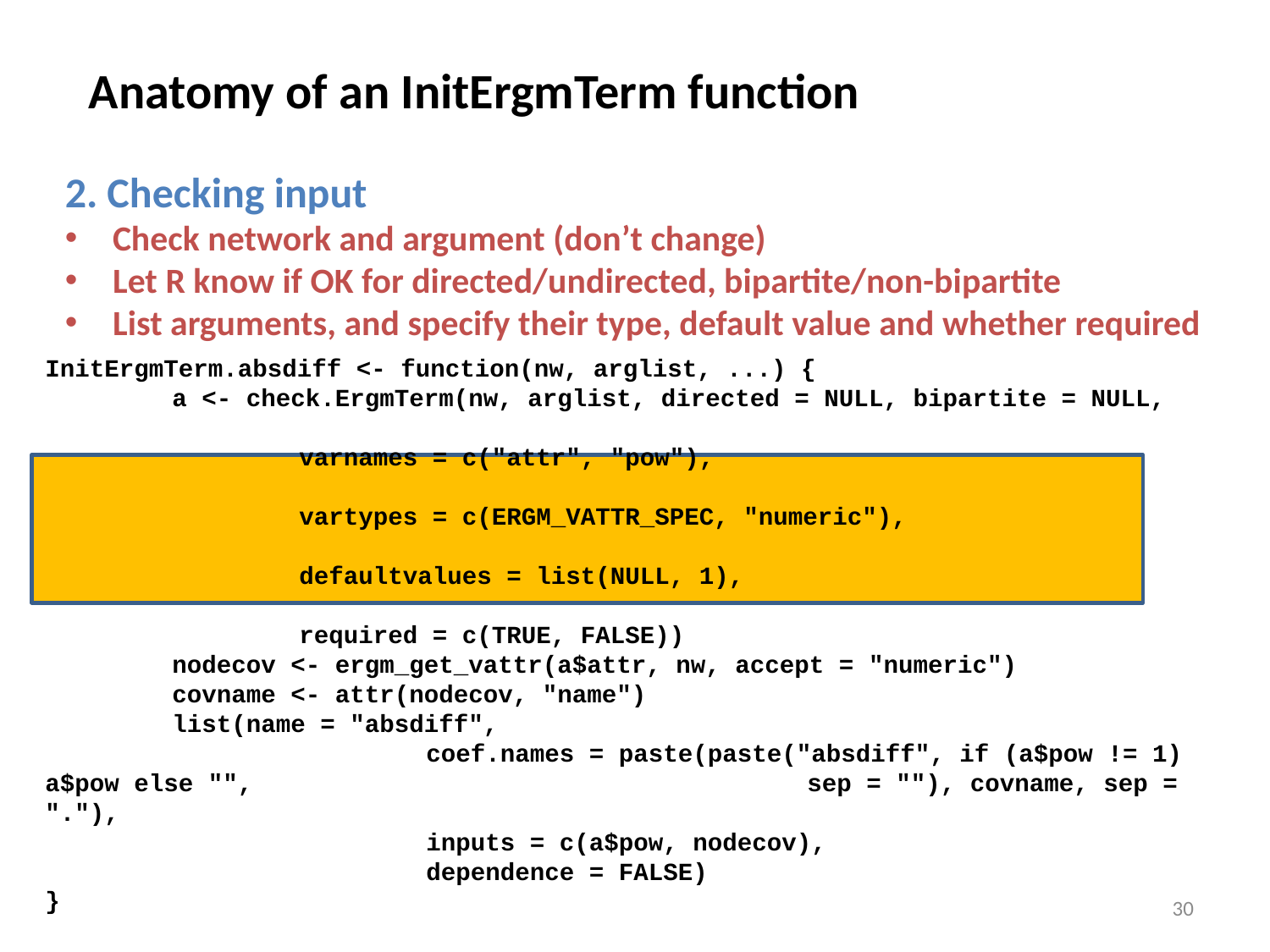

Anatomy of an InitErgmTerm function
2. Checking input
Check network and argument (don’t change)
Let R know if OK for directed/undirected, bipartite/non-bipartite
List arguments, and specify their type, default value and whether required
InitErgmTerm.absdiff <- function(nw, arglist, ...) {
	a <- check.ErgmTerm(nw, arglist, directed = NULL, bipartite = NULL,
											varnames = c("attr", "pow"),
											vartypes = c(ERGM_VATTR_SPEC, "numeric"),
											defaultvalues = list(NULL, 1),
											required = c(TRUE, FALSE))
	nodecov <- ergm_get_vattr(a$attr, nw, accept = "numeric")
	covname <- attr(nodecov, "name")
	list(name = "absdiff",
			coef.names = paste(paste("absdiff", if (a$pow != 1) a$pow else "", 					sep = ""), covname, sep = "."),
			inputs = c(a$pow, nodecov),
			dependence = FALSE)
}

30